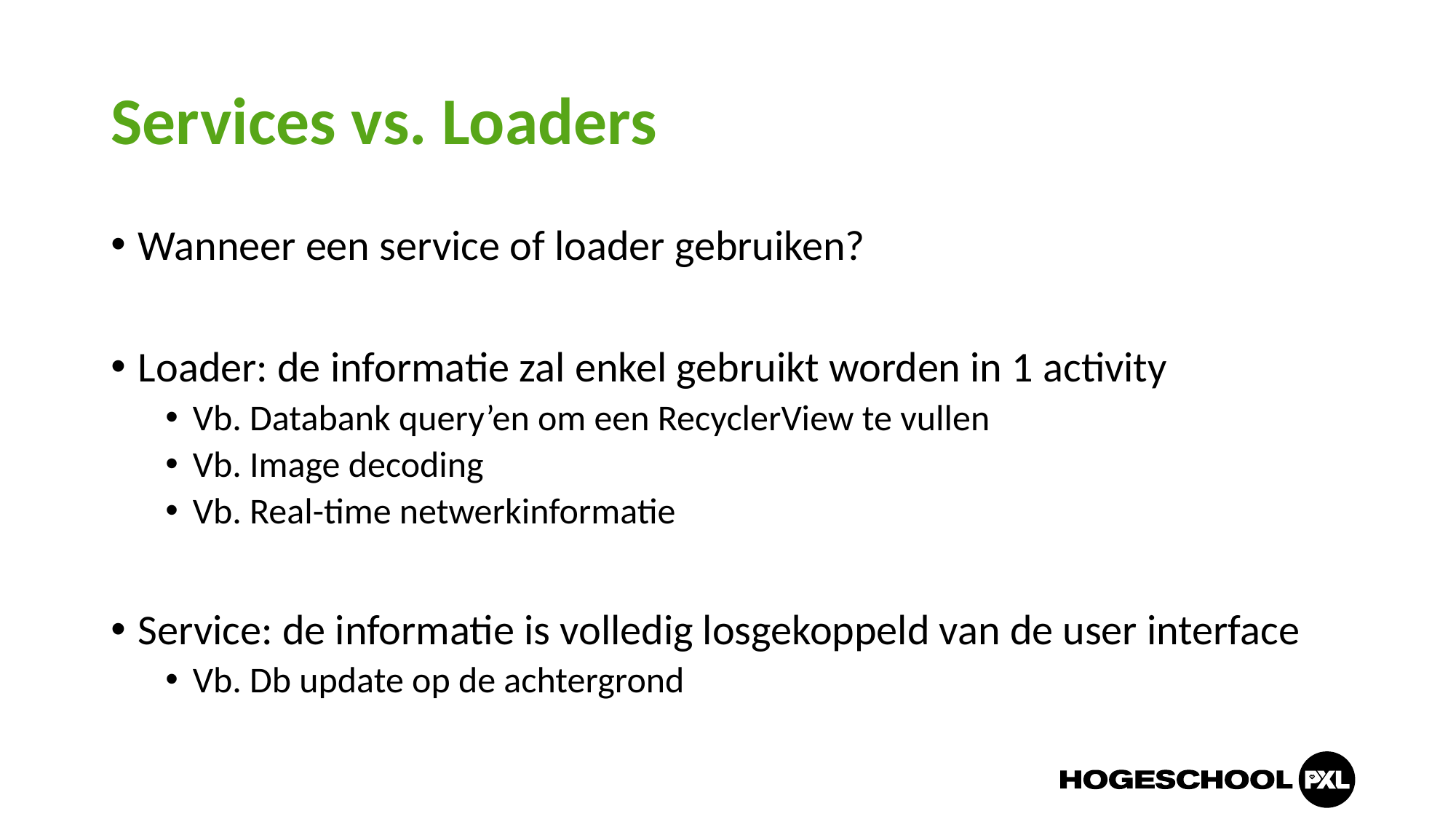

# Services vs. Loaders
Wanneer een service of loader gebruiken?

Loader: de informatie zal enkel gebruikt worden in 1 activity
Vb. Databank query’en om een RecyclerView te vullen
Vb. Image decoding
Vb. Real-time netwerkinformatie

Service: de informatie is volledig losgekoppeld van de user interface
Vb. Db update op de achtergrond